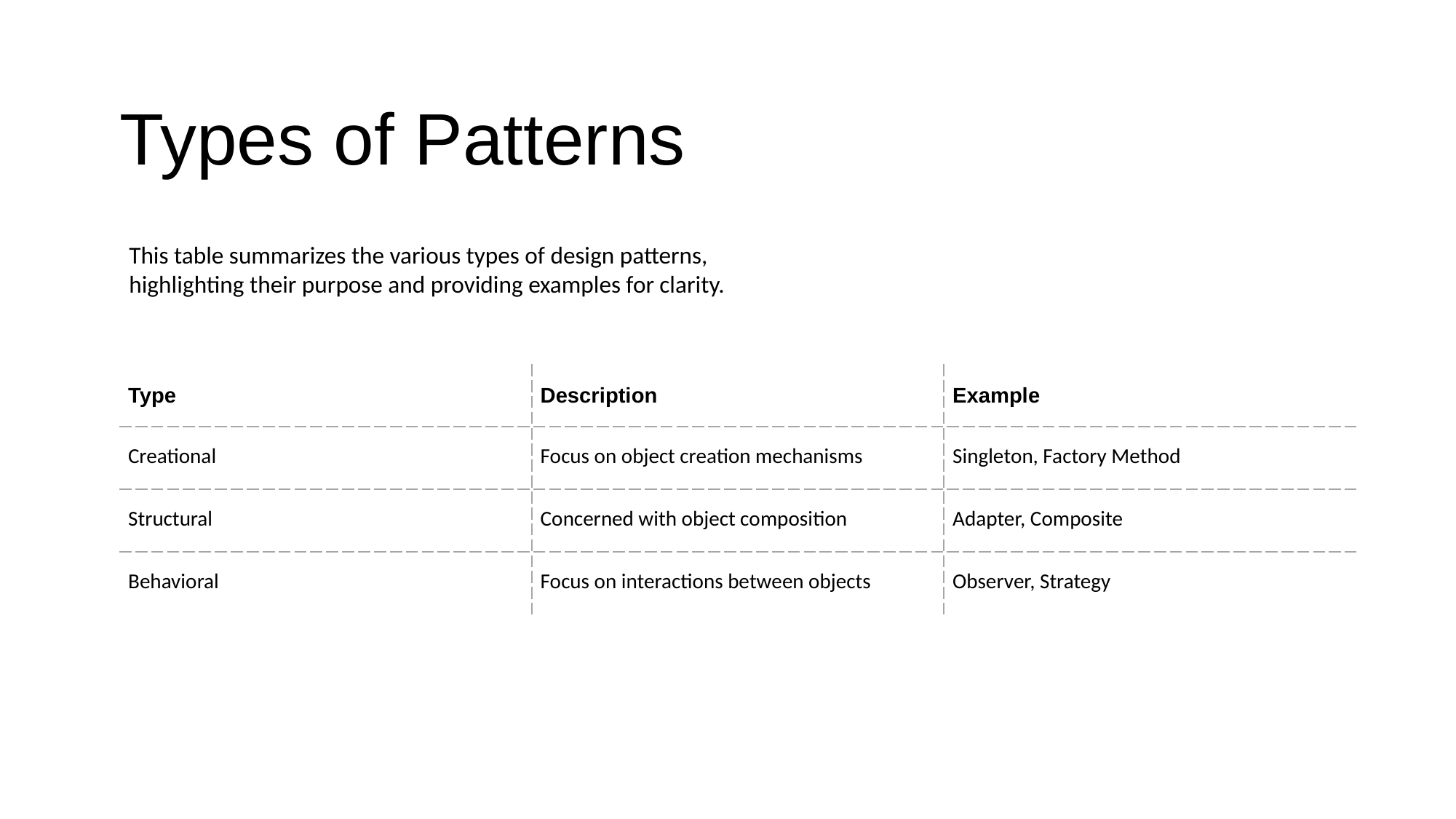

Types of Patterns

This table summarizes the various types of design patterns, highlighting their purpose and providing examples for clarity.
| Type | Description | Example |
| --- | --- | --- |
| Creational | Focus on object creation mechanisms | Singleton, Factory Method |
| Structural | Concerned with object composition | Adapter, Composite |
| Behavioral | Focus on interactions between objects | Observer, Strategy |